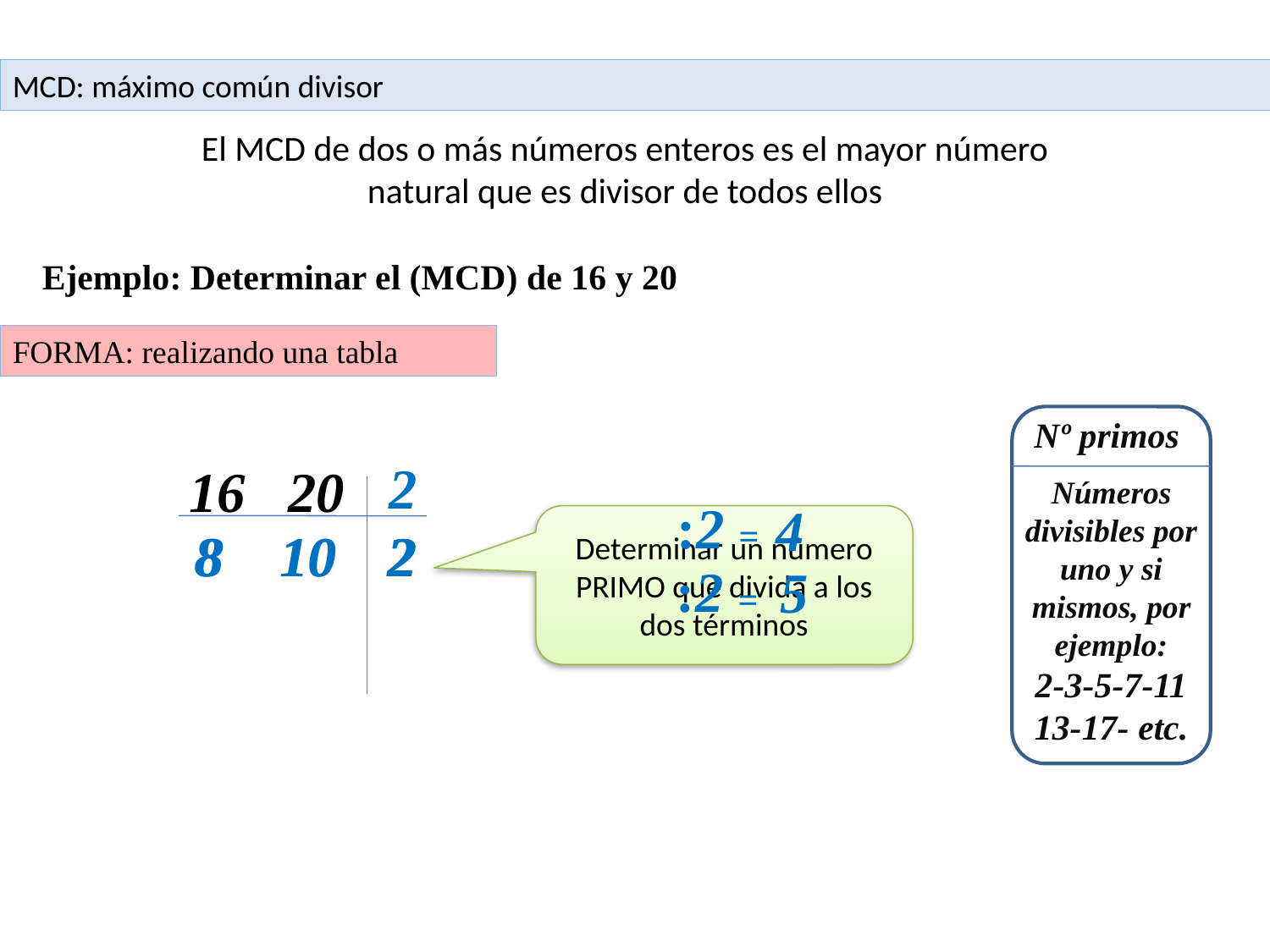

MCD: máximo común divisor
El MCD de dos o más números enteros es el mayor número natural que es divisor de todos ellos
Ejemplo: Determinar el (MCD) de 16 y 20
FORMA: realizando una tabla
Nº primos

Números divisibles por uno y si mismos, por ejemplo:
2-3-5-7-11 13-17- etc.
2
20
16
:2 =
4
Determinar un número PRIMO que divida a los dos términos
8
2
2
2
8
10
10
:2 =
 5